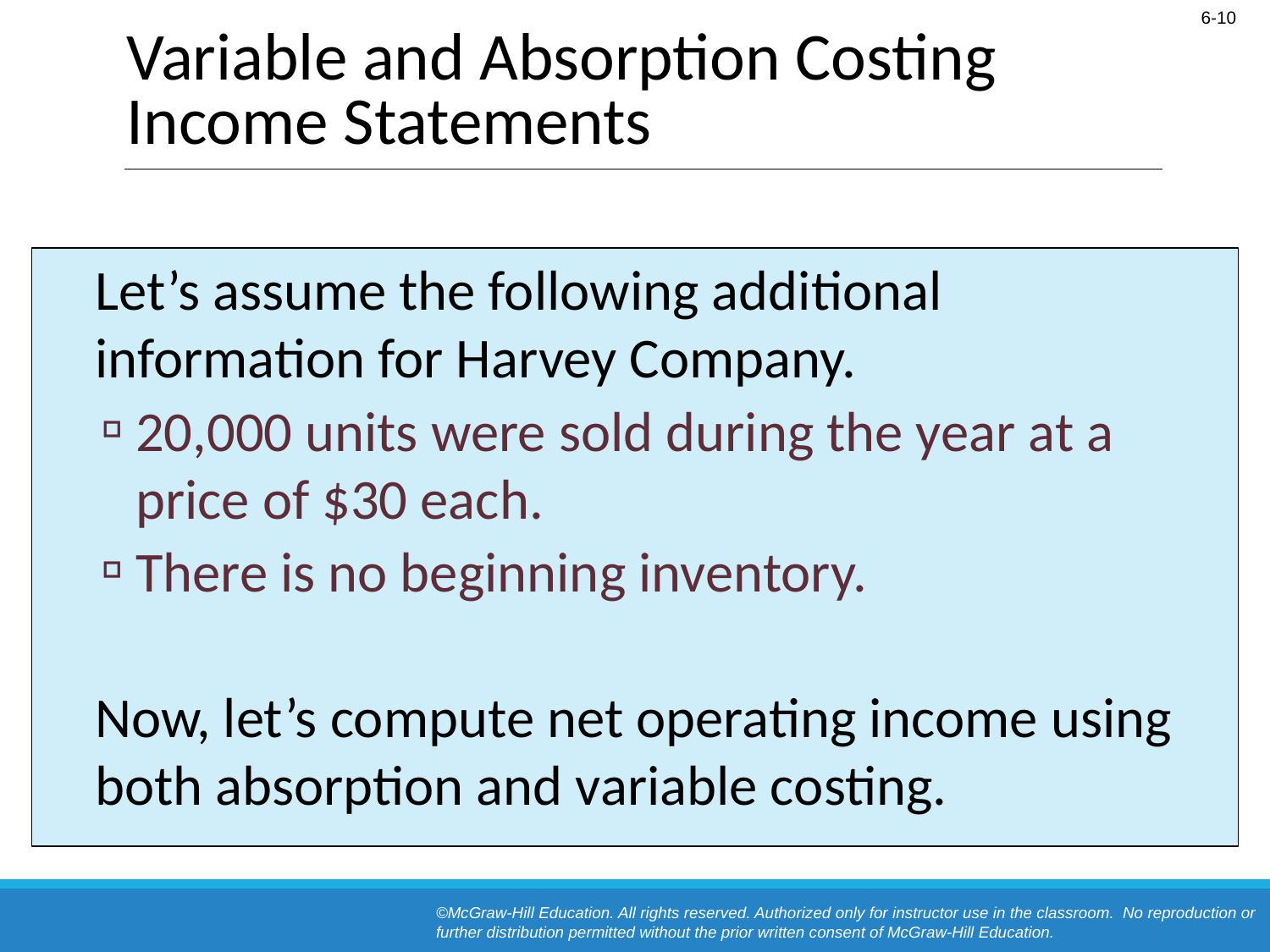

# Variable and Absorption Costing Income Statements
	Let’s assume the following additional information for Harvey Company.
20,000 units were sold during the year at a price of $30 each.
There is no beginning inventory.

	Now, let’s compute net operating income using both absorption and variable costing.